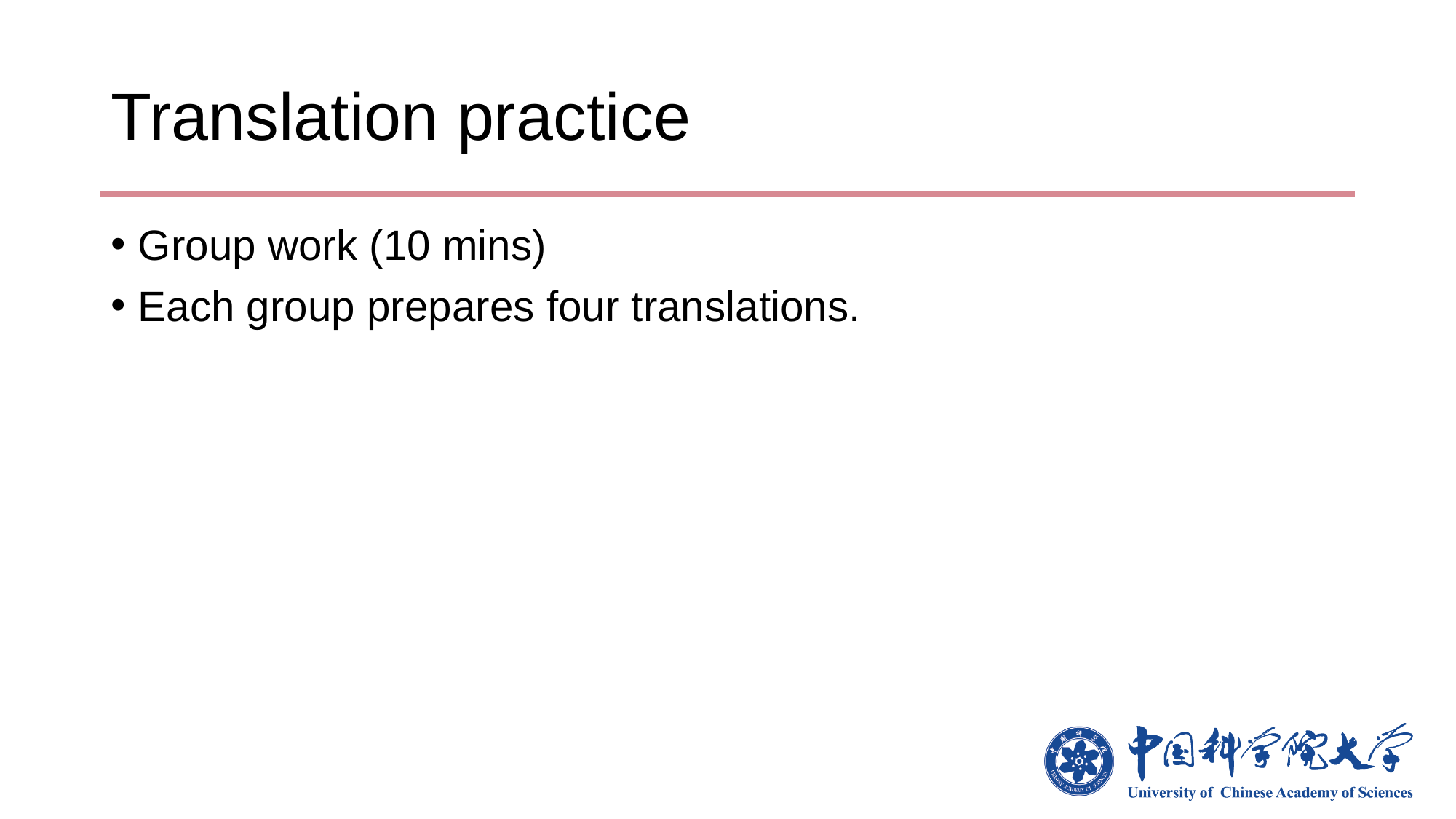

# Translation practice
Group work (10 mins)
Each group prepares four translations.